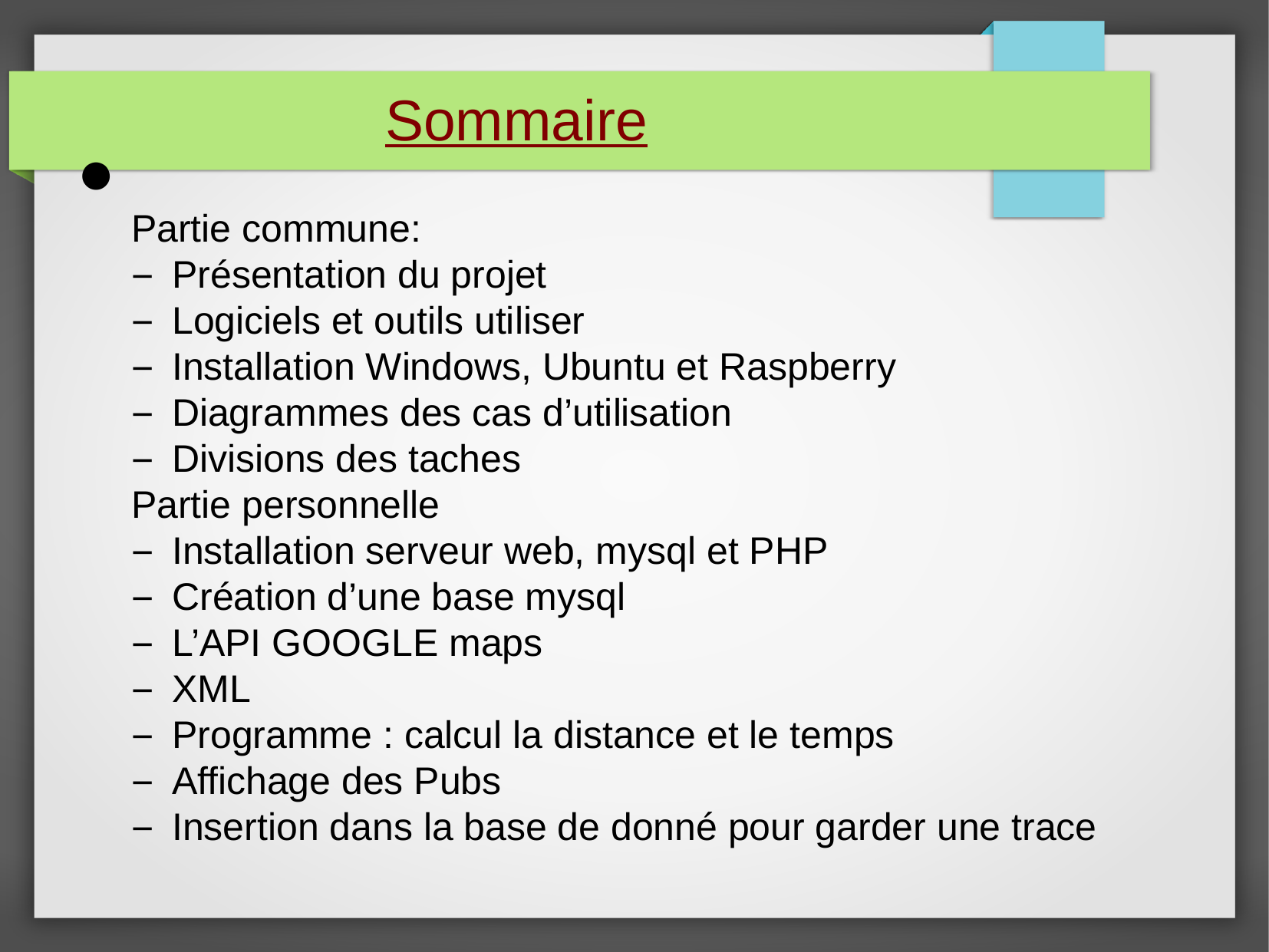

Sommaire

Partie commune:
Présentation du projet
Logiciels et outils utiliser
Installation Windows, Ubuntu et Raspberry
Diagrammes des cas d’utilisation
Divisions des taches
Partie personnelle
Installation serveur web, mysql et PHP
Création d’une base mysql
L’API GOOGLE maps
XML
Programme : calcul la distance et le temps
Affichage des Pubs
Insertion dans la base de donné pour garder une trace